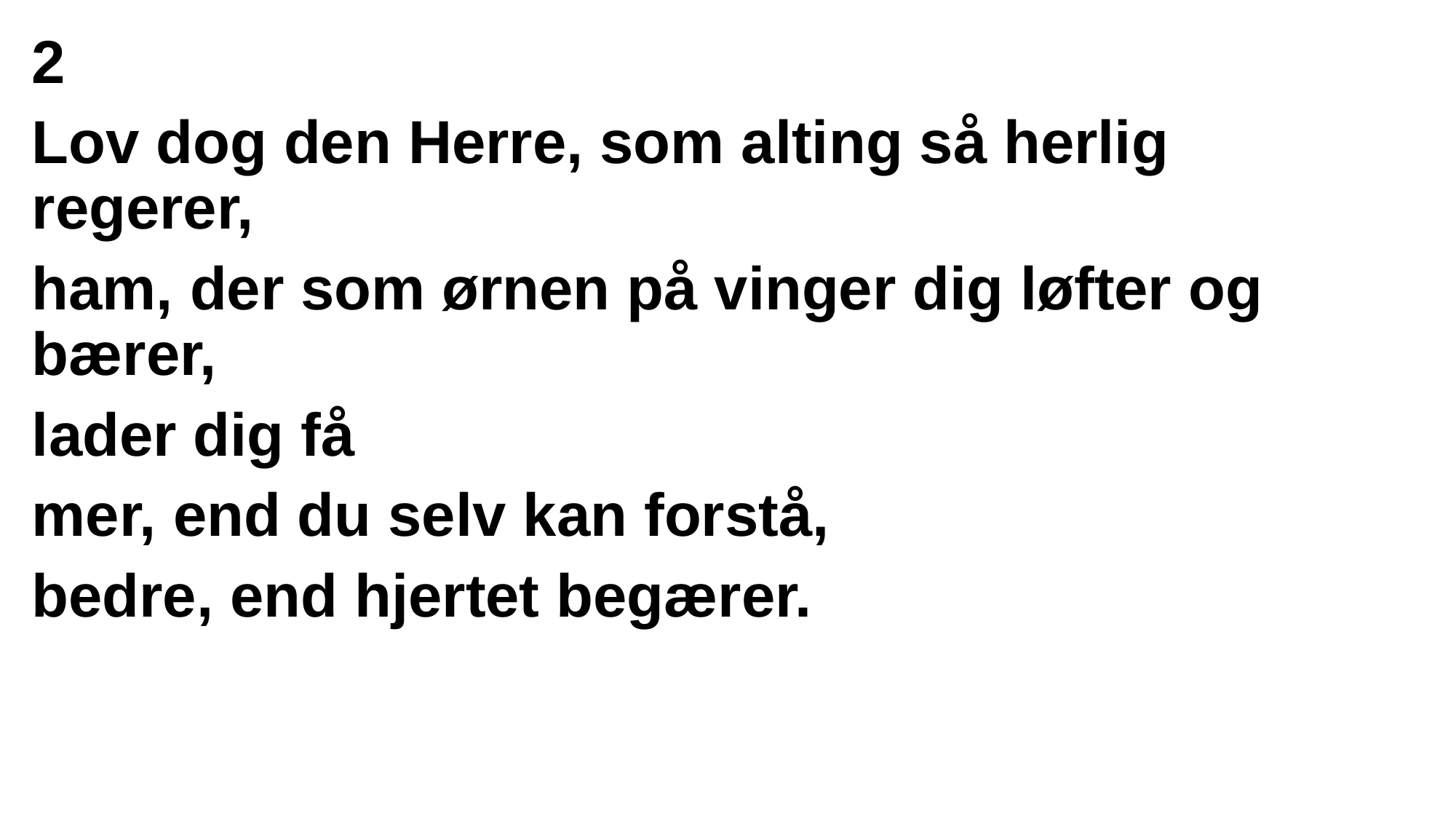

#
2
Lov dog den Herre, som alting så herlig regerer,
ham, der som ørnen på vinger dig løfter og bærer,
lader dig få
mer, end du selv kan forstå,
bedre, end hjertet begærer.